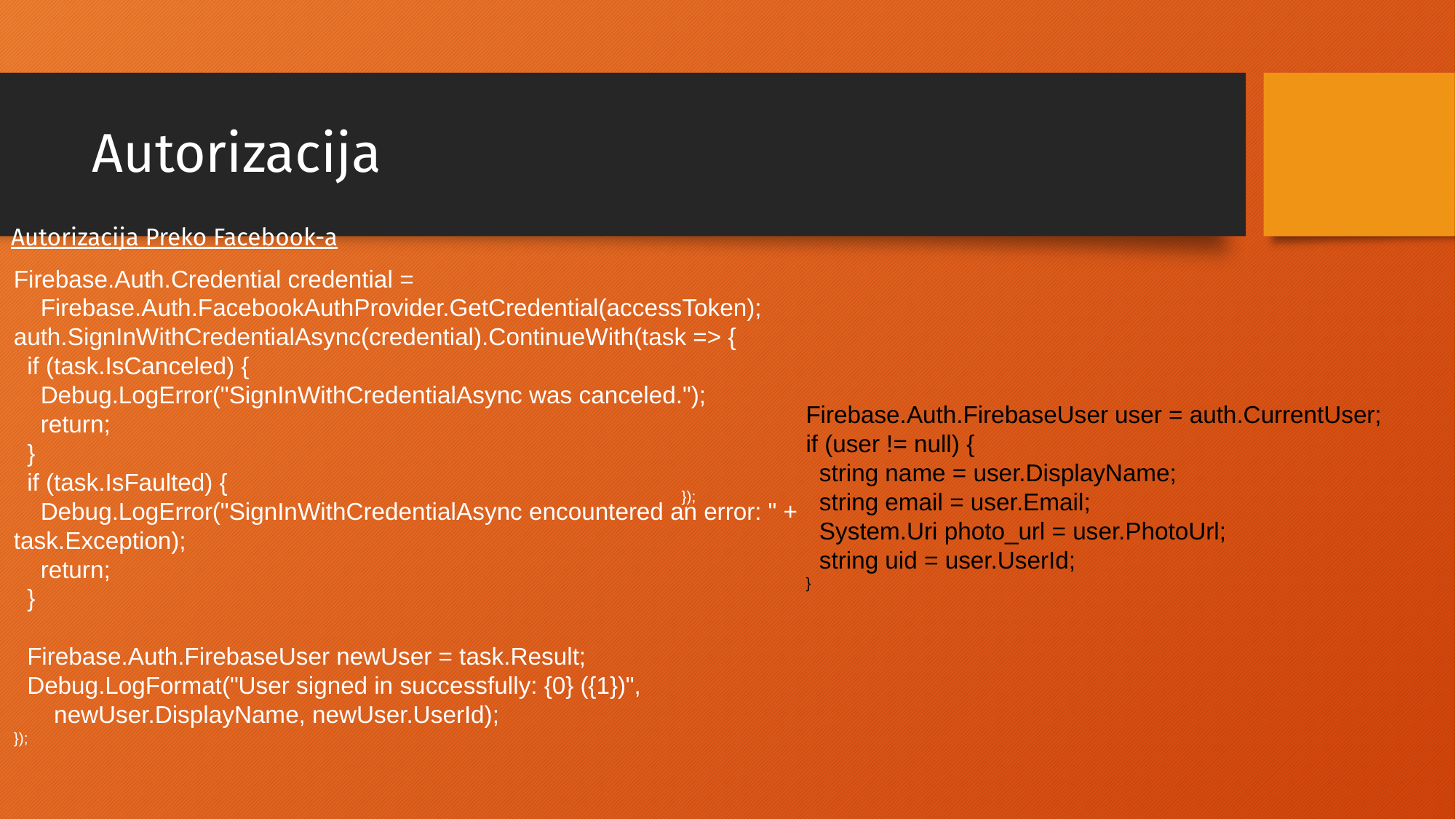

# Autorizacija
Autorizacija Preko Facebook-a
Firebase.Auth.Credential credential =
    Firebase.Auth.FacebookAuthProvider.GetCredential(accessToken);
auth.SignInWithCredentialAsync(credential).ContinueWith(task => {
  if (task.IsCanceled) {
    Debug.LogError("SignInWithCredentialAsync was canceled.");
    return;
  }
  if (task.IsFaulted) {
    Debug.LogError("SignInWithCredentialAsync encountered an error: " + task.Exception);
    return;
  }
  Firebase.Auth.FirebaseUser newUser = task.Result;
  Debug.LogFormat("User signed in successfully: {0} ({1})",
      newUser.DisplayName, newUser.UserId);
});
Firebase.Auth.FirebaseUser user = auth.CurrentUser;
if (user != null) {
  string name = user.DisplayName;
  string email = user.Email;
  System.Uri photo_url = user.PhotoUrl;
  string uid = user.UserId;
}
});